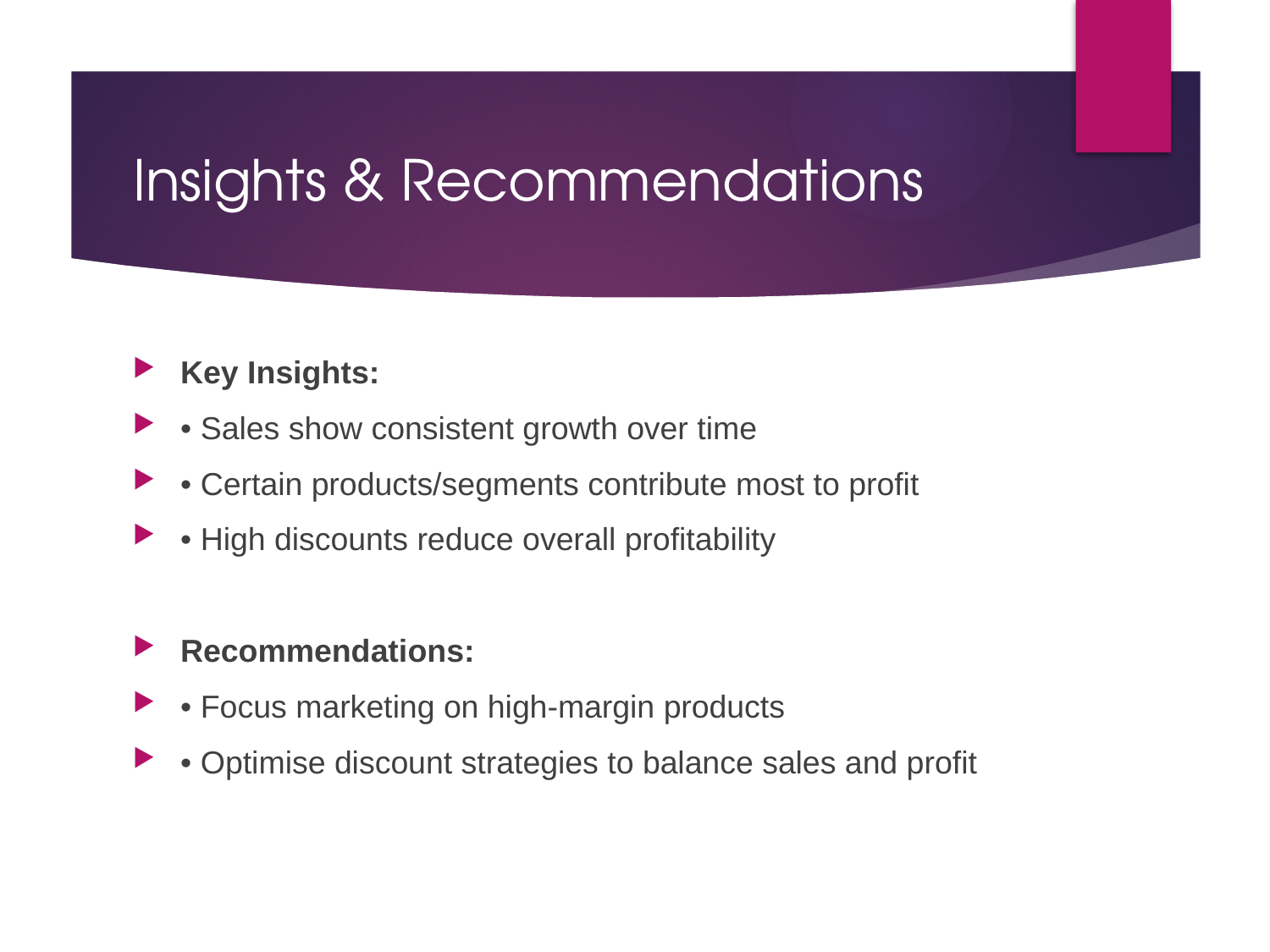

# Insights & Recommendations
Key Insights:
• Sales show consistent growth over time
• Certain products/segments contribute most to profit
• High discounts reduce overall profitability

Recommendations:
• Focus marketing on high-margin products
• Optimise discount strategies to balance sales and profit